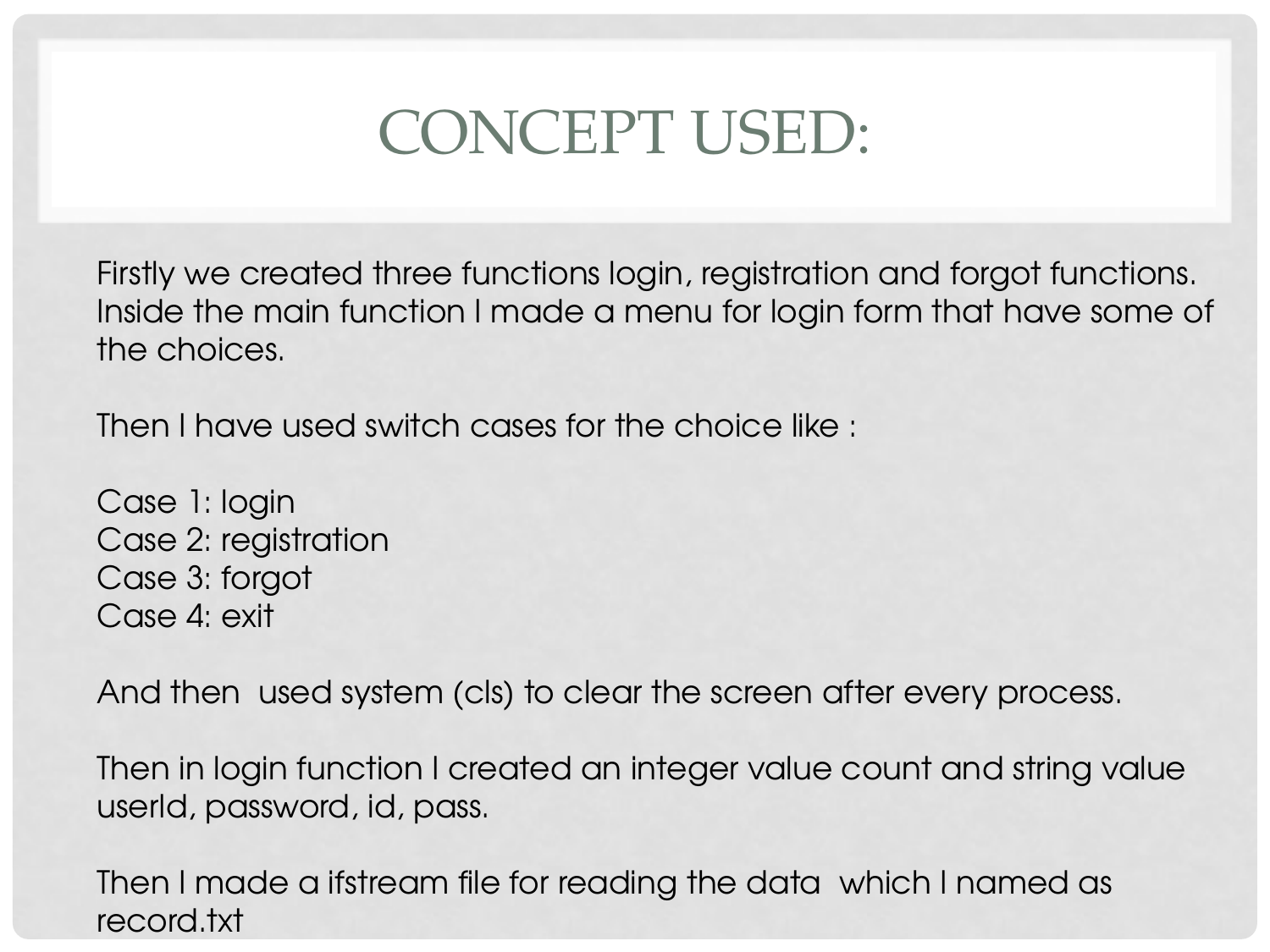

# Concept used:
Firstly we created three functions login, registration and forgot functions.
Inside the main function I made a menu for login form that have some of the choices.

Then I have used switch cases for the choice like :

Case 1: login
Case 2: registration
Case 3: forgot
Case 4: exit

And then  used system (cls) to clear the screen after every process.

Then in login function I created an integer value count and string value userId, password, id, pass.

Then I made a ifstream file for reading the data  which I named as record.txt